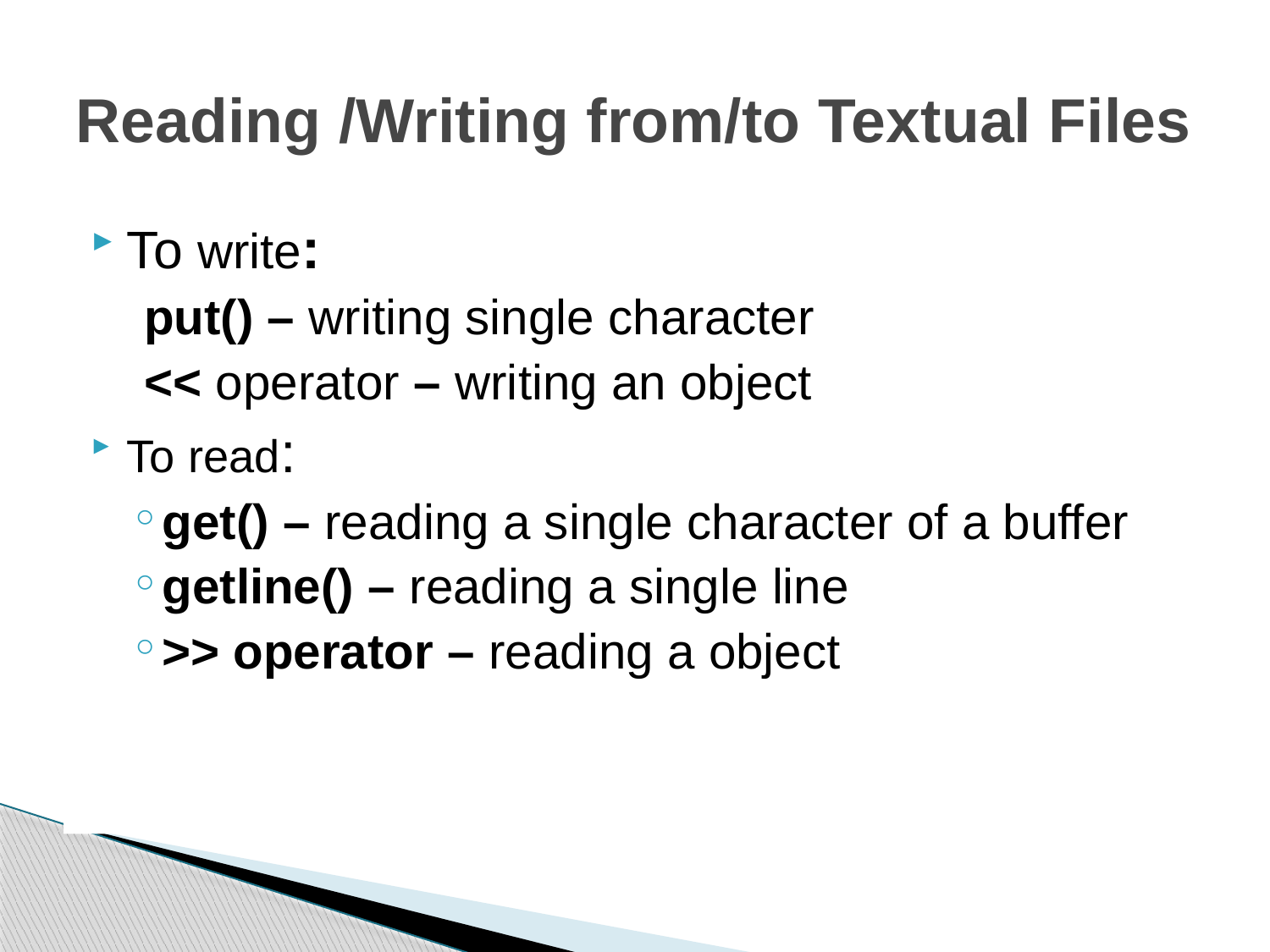

# Reading /Writing from/to Textual Files
To write:
 put() – writing single character
 << operator – writing an object
To read:
get() – reading a single character of a buffer
getline() – reading a single line
>> operator – reading a object